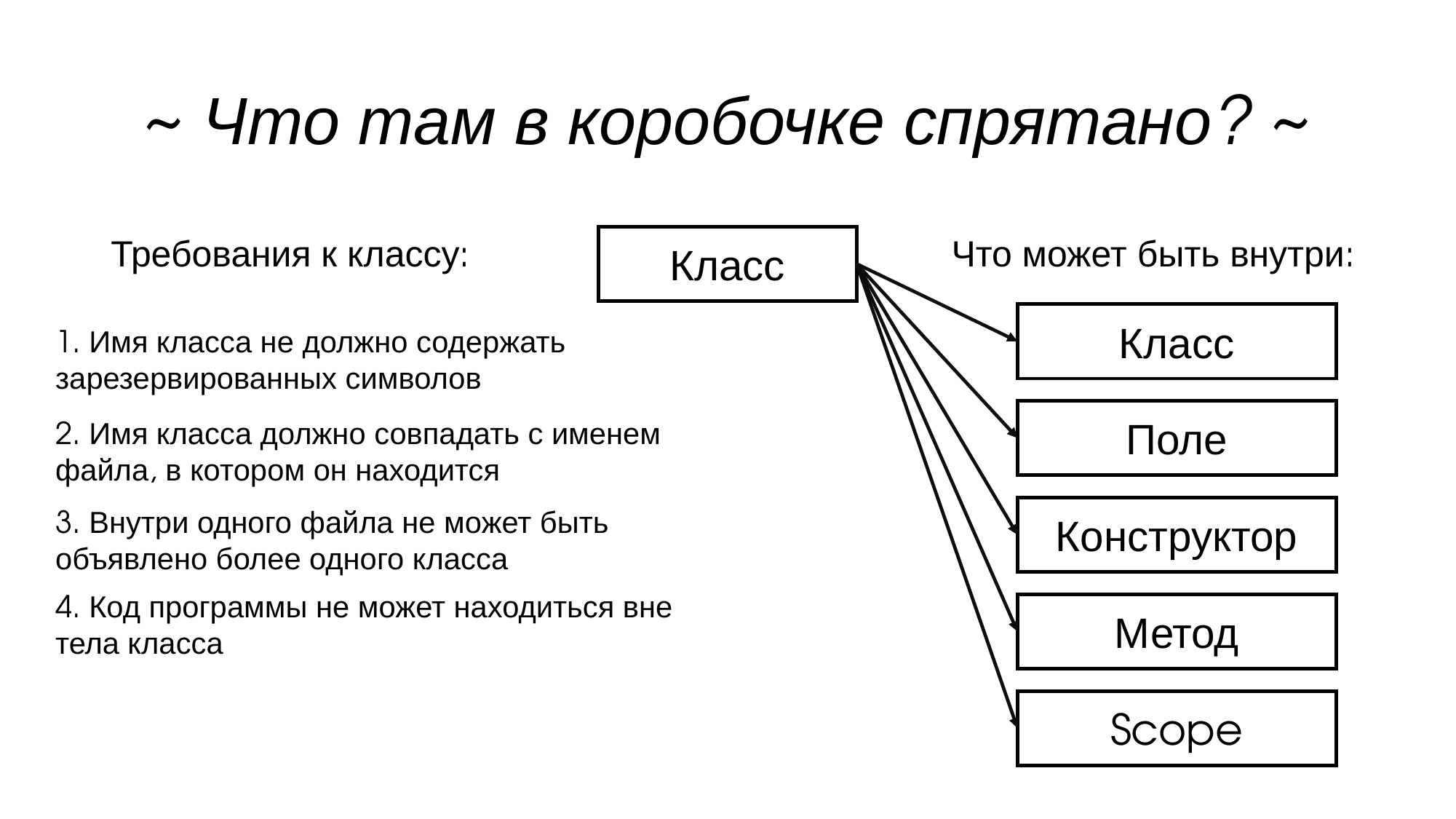

# ~ Что там в коробочке спрятано? ~
Требования к классу:
Что может быть внутри:
Класс
Класс
1. Имя класса не должно содержать зарезервированных символов
Поле
2. Имя класса должно совпадать с именем файла, в котором он находится
3. Внутри одного файла не может быть объявлено более одного класса
Конструктор
4. Код программы не может находиться вне тела класса
Метод
Scope